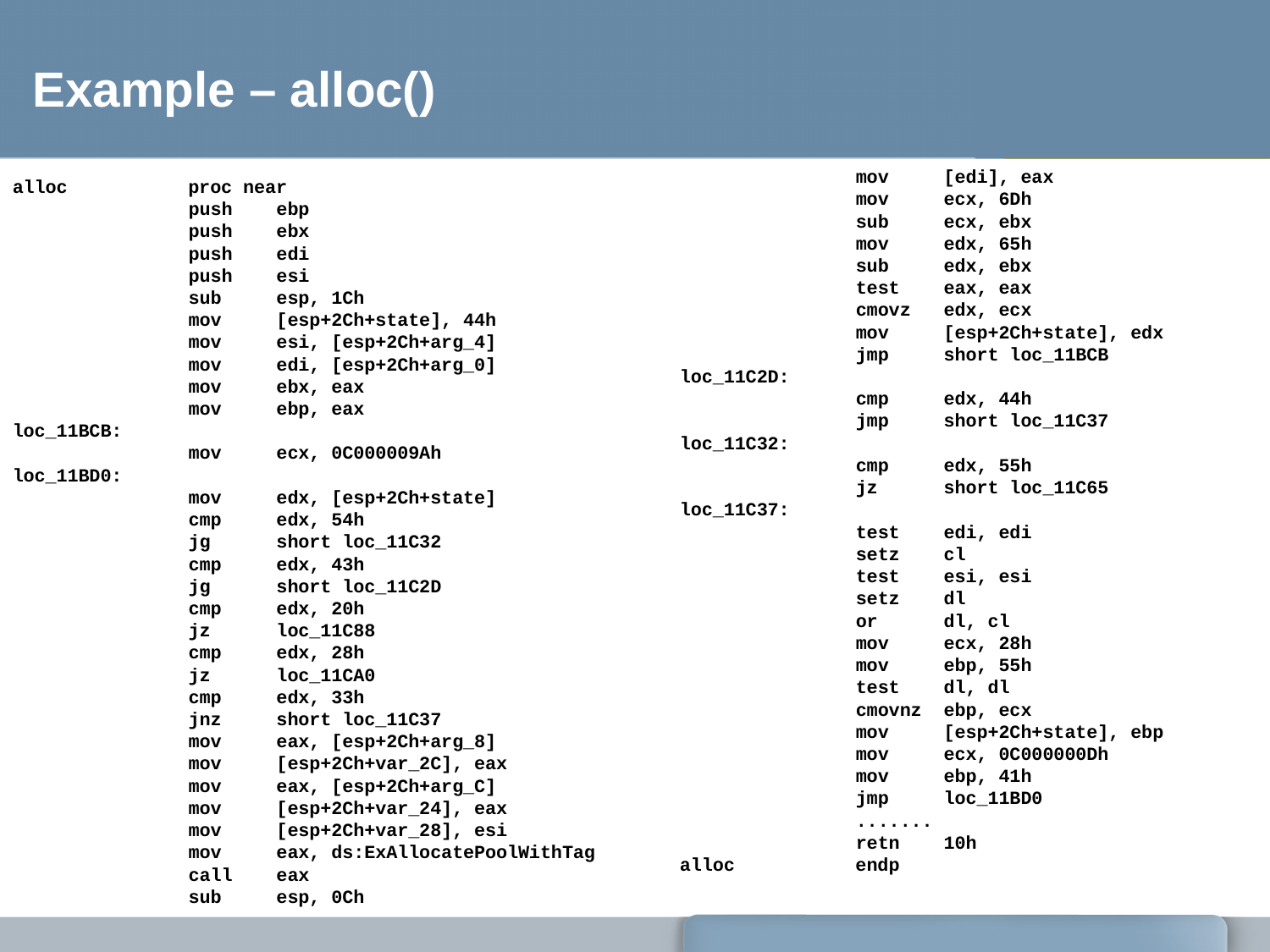

# Example – alloc()
                mov     [edi], eax
                mov     ecx, 6Dh
                sub     ecx, ebx
                mov     edx, 65h
                sub     edx, ebx
                test    eax, eax
                cmovz   edx, ecx
                mov     [esp+2Ch+state], edx
                jmp     short loc_11BCB
loc_11C2D:
                cmp     edx, 44h
                jmp     short loc_11C37
loc_11C32:
                cmp     edx, 55h
                jz      short loc_11C65
loc_11C37:
                test    edi, edi
                setz    cl
                test    esi, esi
                setz    dl
                or      dl, cl
                mov     ecx, 28h
                mov     ebp, 55h
                test    dl, dl
                cmovnz  ebp, ecx
                mov     [esp+2Ch+state], ebp
                mov     ecx, 0C000000Dh
                mov     ebp, 41h
                jmp     loc_11BD0
                .......
                retn    10h
alloc           endp
alloc           proc near
                push    ebp
                push    ebx
                push    edi
                push    esi
                sub     esp, 1Ch
                mov     [esp+2Ch+state], 44h
                mov     esi, [esp+2Ch+arg_4]
                mov     edi, [esp+2Ch+arg_0]
                mov     ebx, eax
                mov     ebp, eax
loc_11BCB:
                mov     ecx, 0C000009Ah
loc_11BD0:
                mov     edx, [esp+2Ch+state]
                cmp     edx, 54h
                jg      short loc_11C32
                cmp     edx, 43h
                jg      short loc_11C2D
                cmp     edx, 20h
                jz      loc_11C88
                cmp     edx, 28h
                jz      loc_11CA0
                cmp     edx, 33h
                jnz     short loc_11C37
                mov     eax, [esp+2Ch+arg_8]
                mov     [esp+2Ch+var_2C], eax
                mov     eax, [esp+2Ch+arg_C]
                mov     [esp+2Ch+var_24], eax
                mov     [esp+2Ch+var_28], esi
                mov     eax, ds:ExAllocatePoolWithTag
                call    eax
                sub     esp, 0Ch